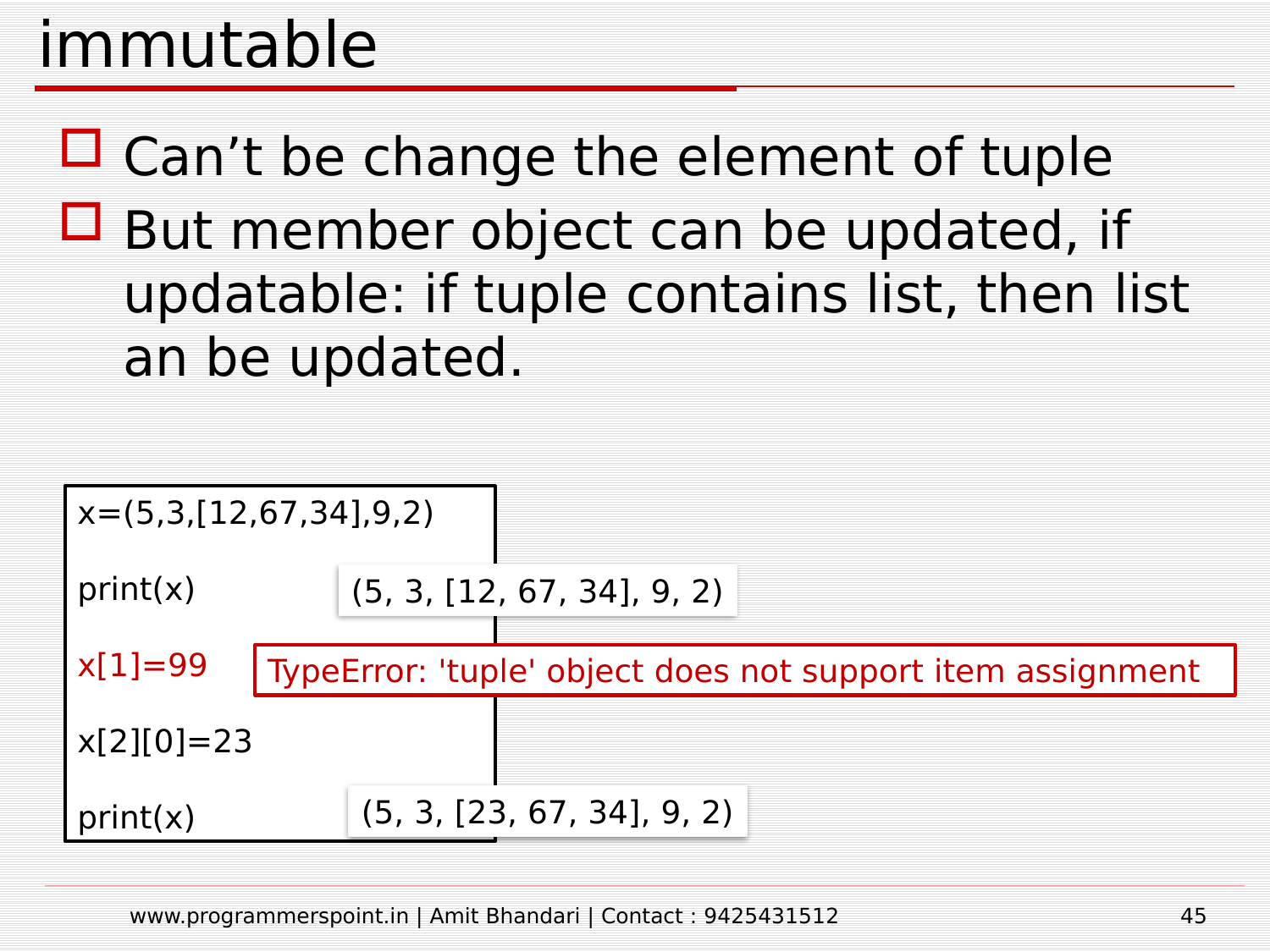

# immutable
Can’t be change the element of tuple
But member object can be updated, if updatable: if tuple contains list, then list an be updated.
x=(5,3,[12,67,34],9,2)

print(x)

x[1]=99

x[2][0]=23

print(x)
(5, 3, [12, 67, 34], 9, 2)
TypeError: 'tuple' object does not support item assignment
(5, 3, [23, 67, 34], 9, 2)
www.programmerspoint.in | Amit Bhandari | Contact : 9425431512
45